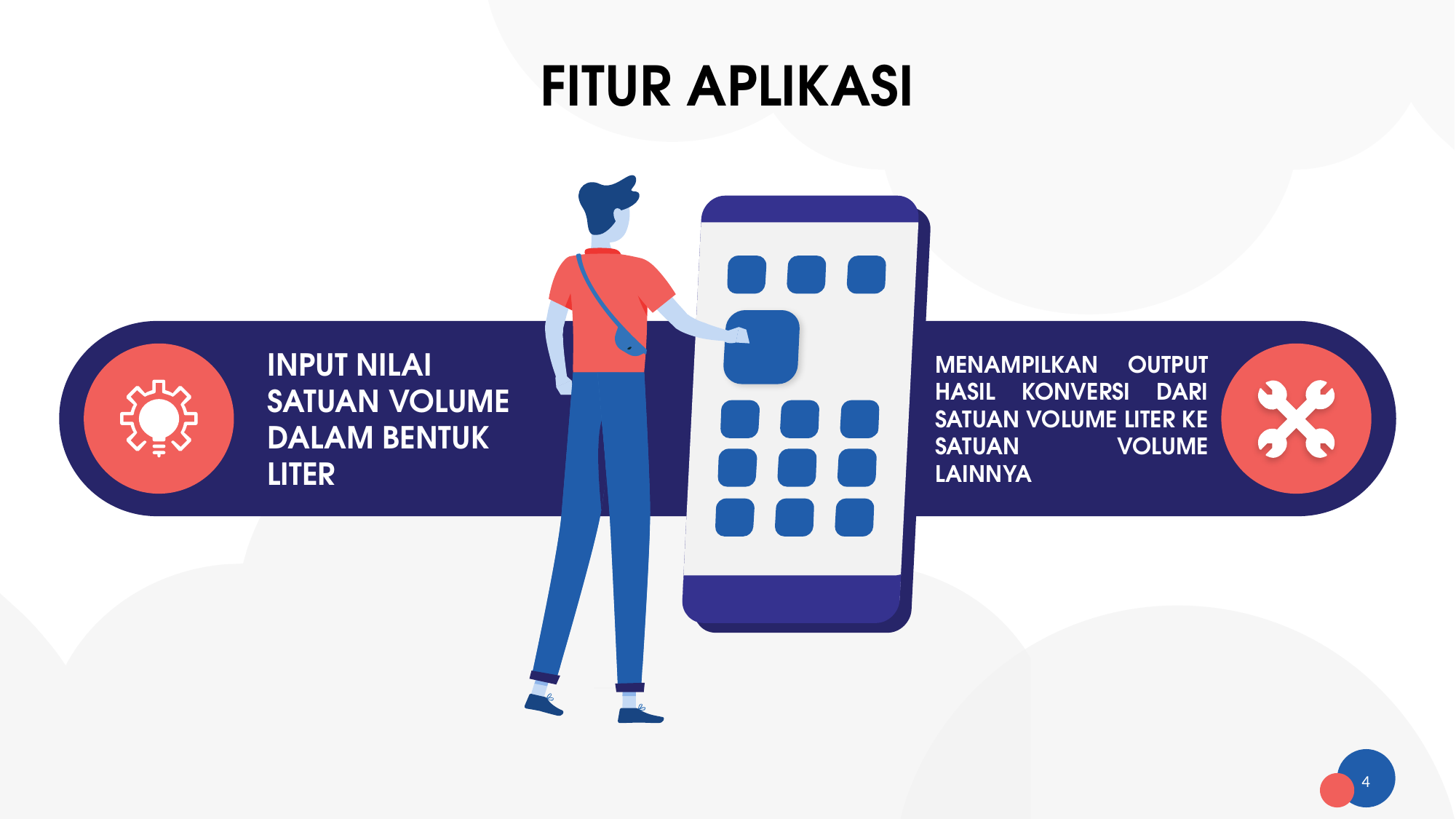

# FITUR APLIKASI

INPUT NILAI SATUAN VOLUME DALAM BENTUK LITER

MENAMPILKAN OUTPUT HASIL KONVERSI DARI SATUAN VOLUME LITER KE SATUAN VOLUME LAINNYA

4